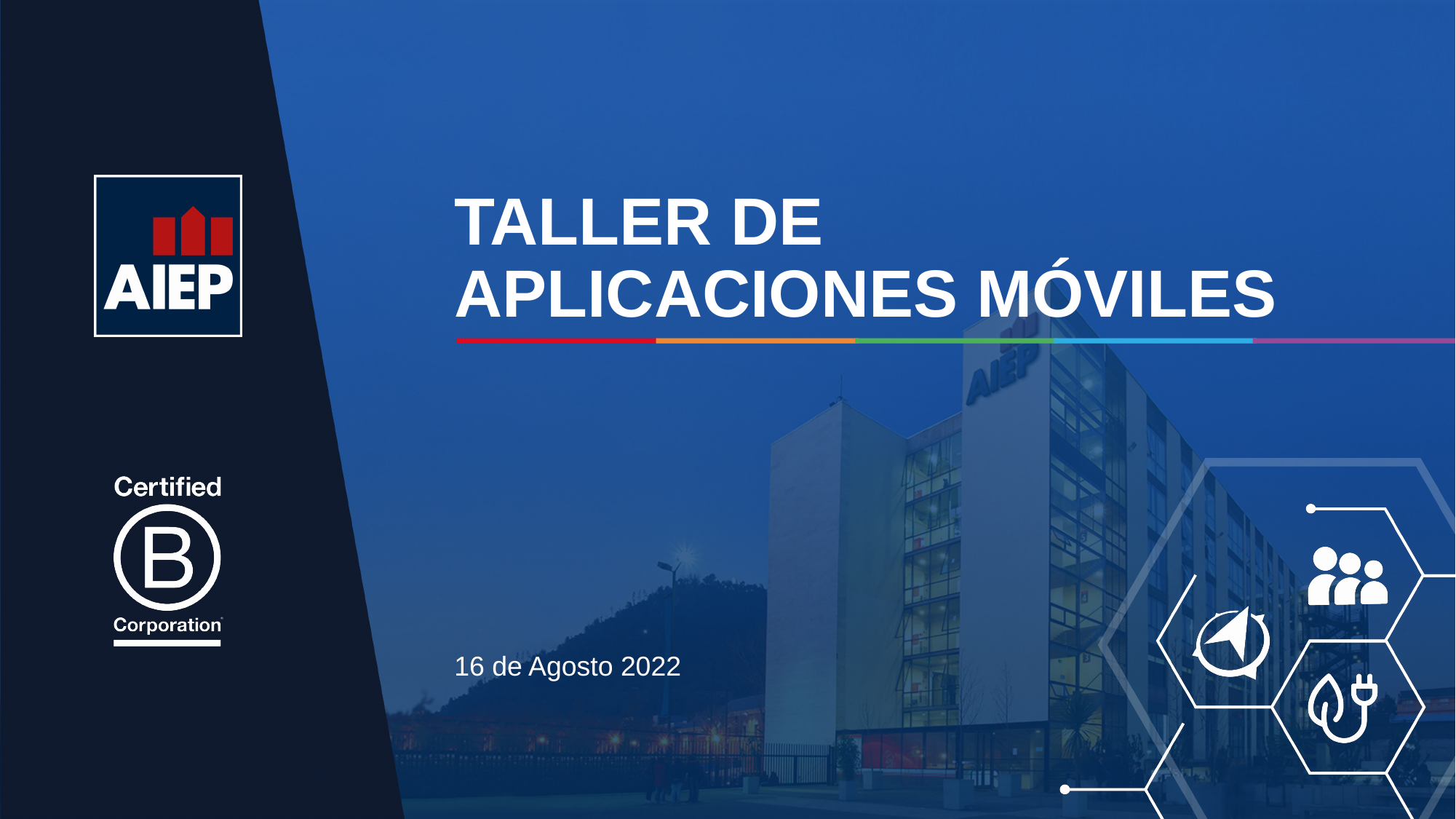

# Taller de aplicaciones Móviles
16 de Agosto 2022